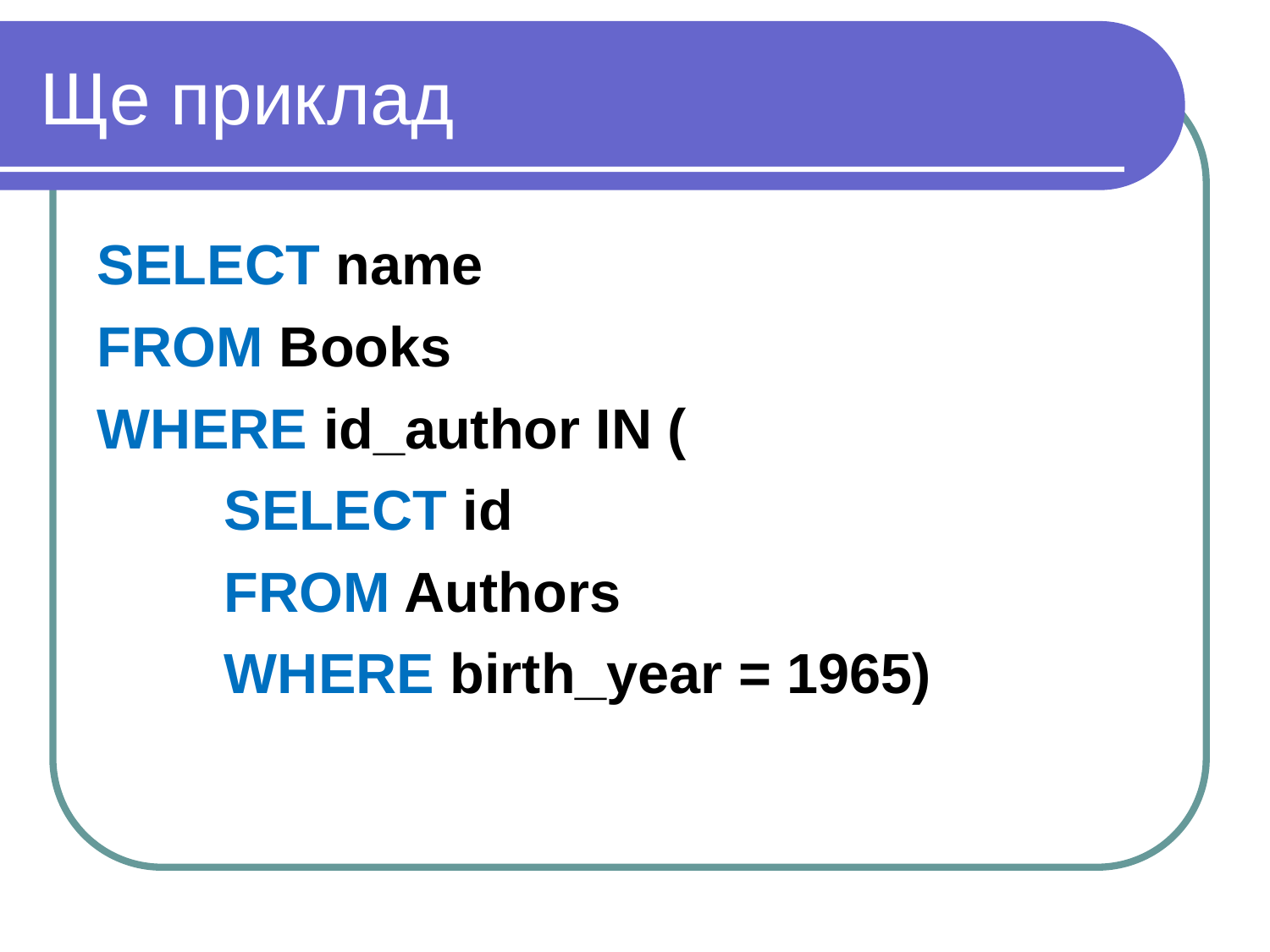

Ще приклад
SELECT name
FROM Books
WHERE id_author IN (
	SELECT id
	FROM Authors
	WHERE birth_year = 1965)